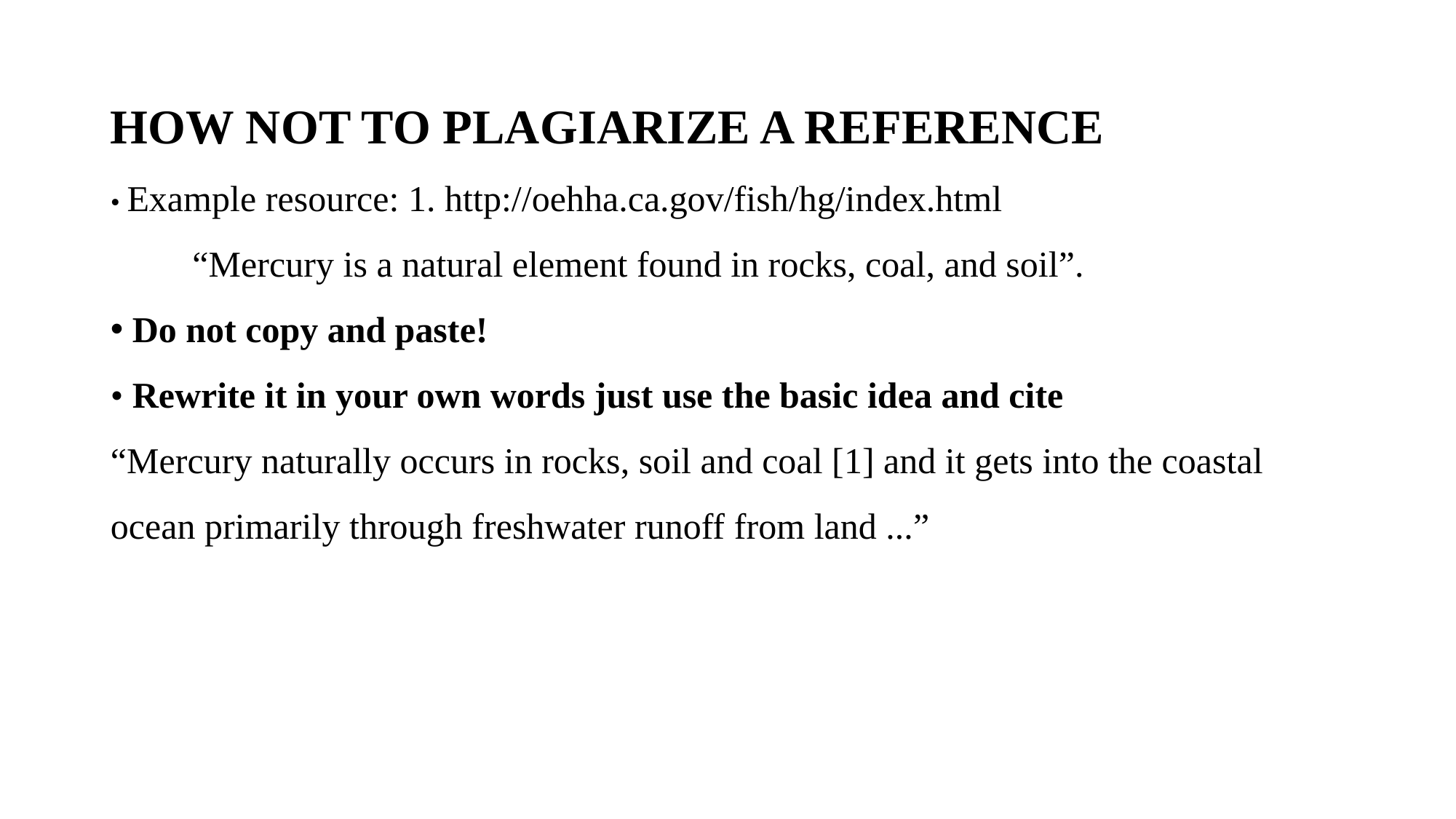

HOW NOT TO PLAGIARIZE A REFERENCE
• Example resource: 1. http://oehha.ca.gov/fish/hg/index.html
         “Mercury is a natural element found in rocks, coal, and soil”.
 Do not copy and paste!
• Rewrite it in your own words just use the basic idea and cite
“Mercury naturally occurs in rocks, soil and coal [1] and it gets into the coastal
ocean primarily through freshwater runoff from land ...”